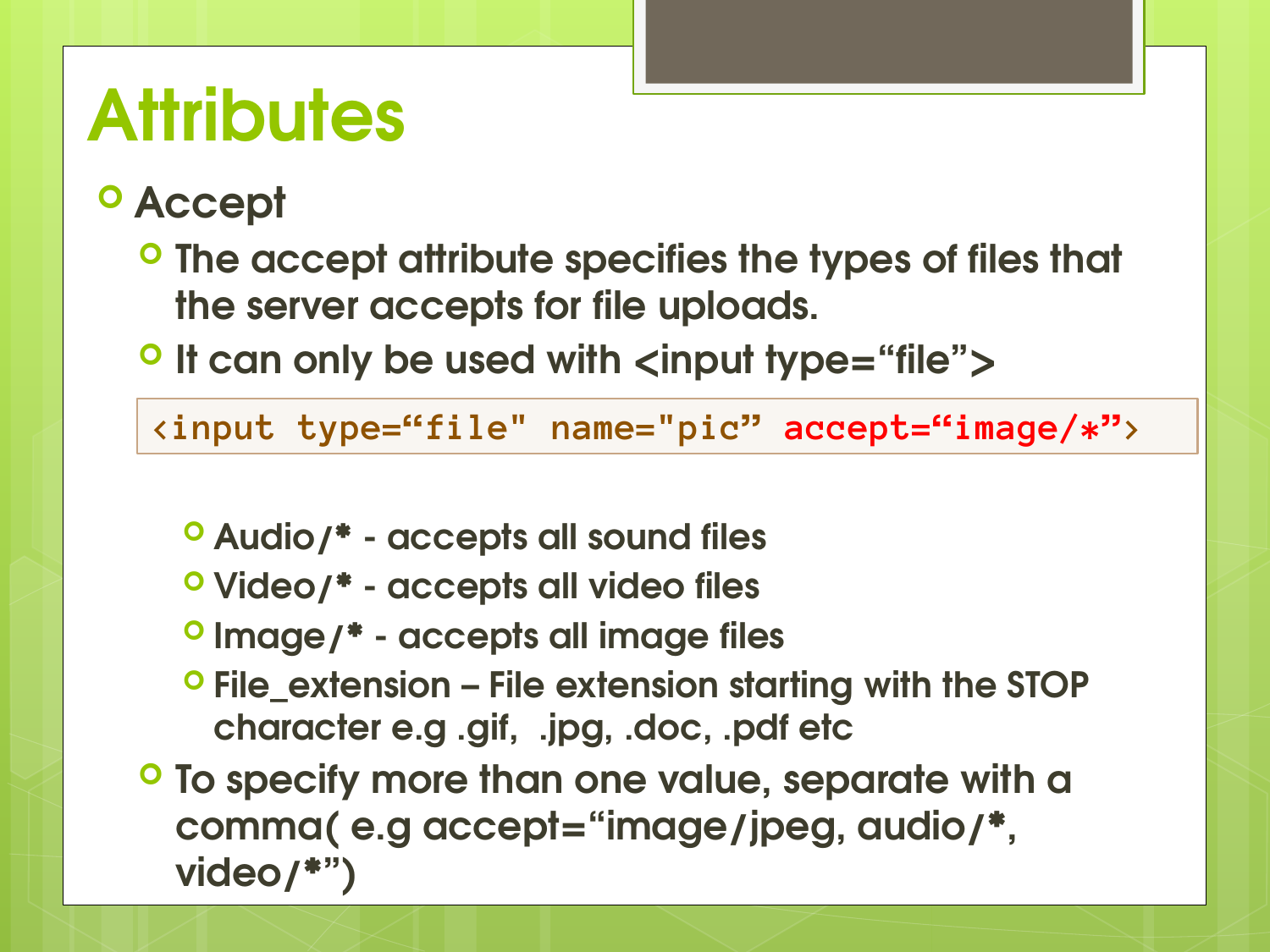

# Attributes
Accept
The accept attribute specifies the types of files that the server accepts for file uploads.
It can only be used with <input type=“file”>

Audio/* - accepts all sound files
Video/* - accepts all video files
Image/* - accepts all image files
File_extension – File extension starting with the STOP character e.g .gif,  .jpg, .doc, .pdf etc
To specify more than one value, separate with a comma( e.g accept=“image/jpeg, audio/*, video/*”)
<input type=“file" name="pic” accept=“image/*”>